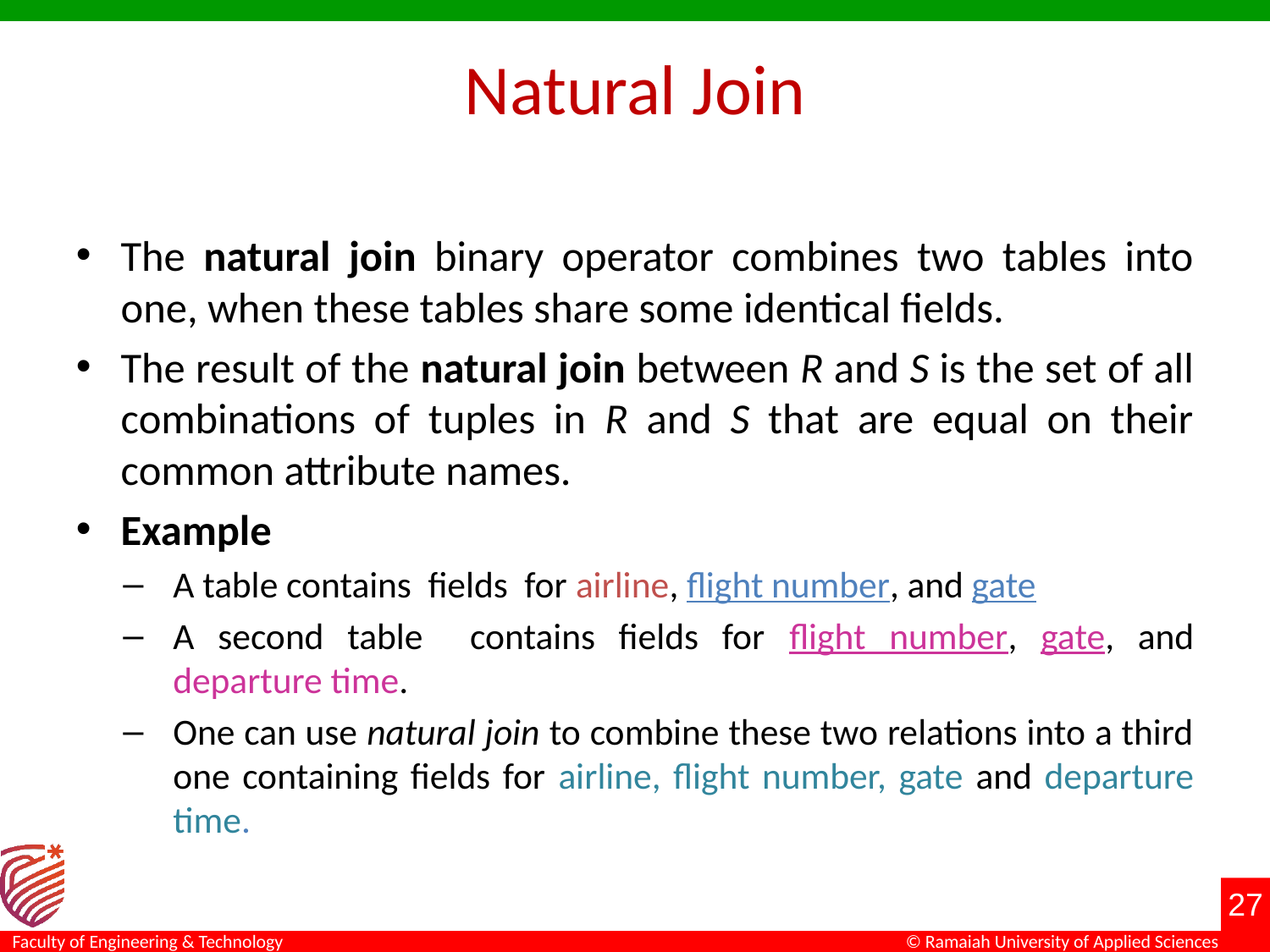

# Natural Join
The natural join binary operator combines two tables into one, when these tables share some identical fields.
The result of the natural join between R and S is the set of all combinations of tuples in R and S that are equal on their common attribute names.
Example
A table contains  fields  for airline, flight number, and gate
A second table  contains fields for flight number, gate, and departure time.
One can use natural join to combine these two relations into a third one containing fields for airline, flight number, gate and departure time.